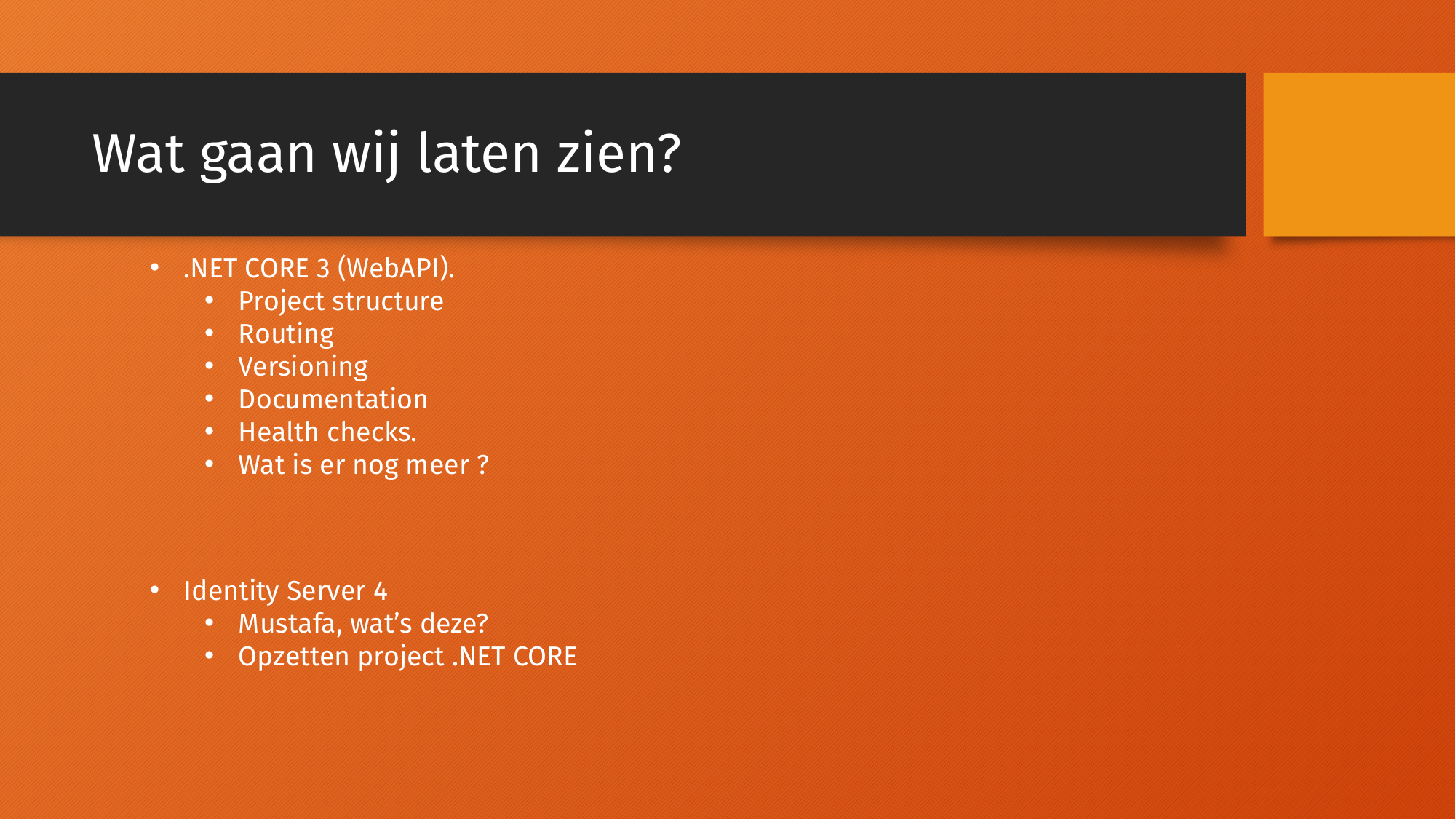

# Wat gaan wij laten zien?
.NET CORE 3 (WebAPI).
Project structure
Routing
Versioning
Documentation
Health checks.
Wat is er nog meer ?
Identity Server 4
Mustafa, wat’s deze?
Opzetten project .NET CORE